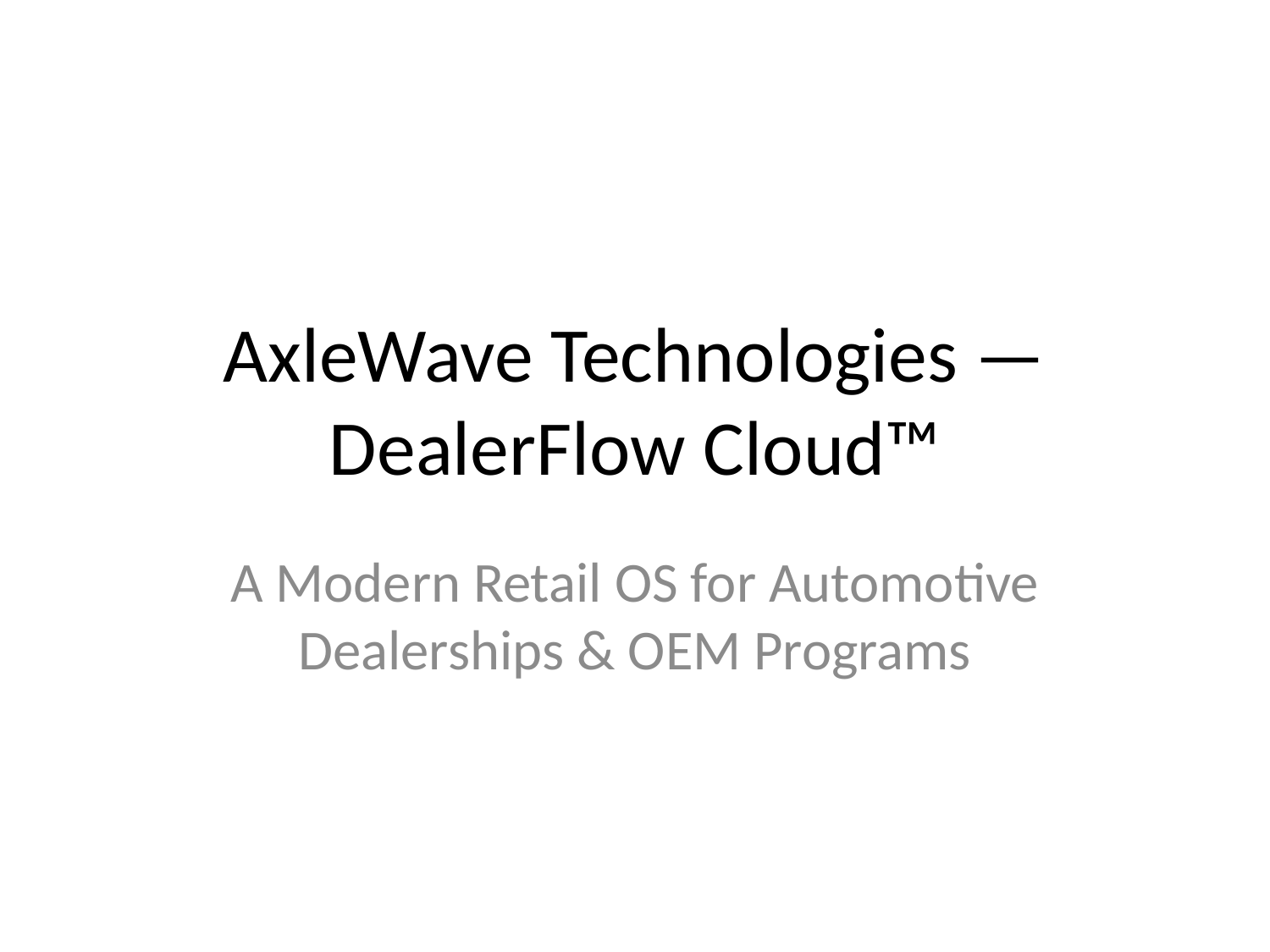

# AxleWave Technologies — DealerFlow Cloud™
A Modern Retail OS for Automotive Dealerships & OEM Programs